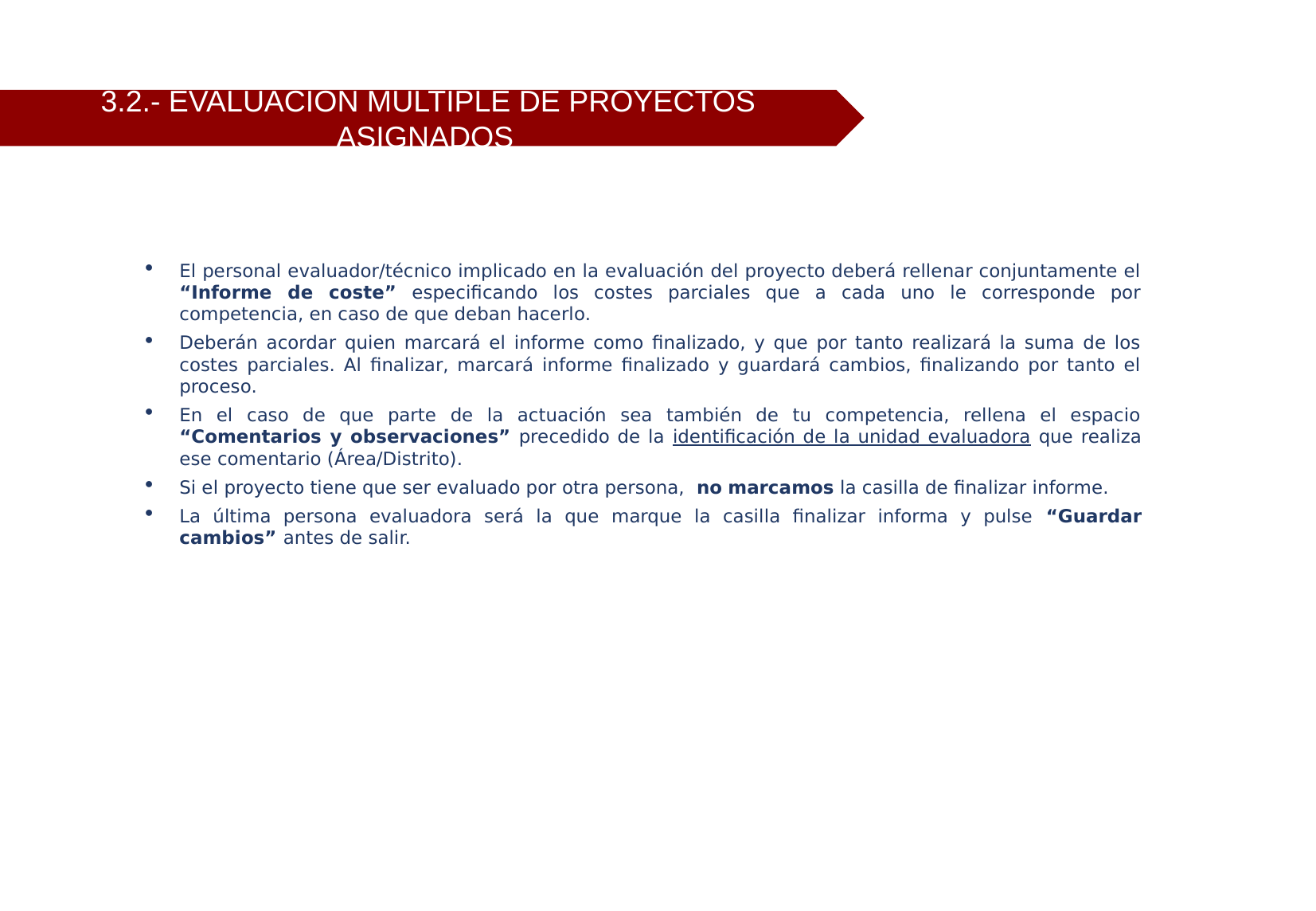

3.2.- Evaluación múltiple de proyectos asignados

El personal evaluador/técnico implicado en la evaluación del proyecto deberá rellenar conjuntamente el “Informe de coste” especificando los costes parciales que a cada uno le corresponde por competencia, en caso de que deban hacerlo.
Deberán acordar quien marcará el informe como finalizado, y que por tanto realizará la suma de los costes parciales. Al finalizar, marcará informe finalizado y guardará cambios, finalizando por tanto el proceso.
En el caso de que parte de la actuación sea también de tu competencia, rellena el espacio “Comentarios y observaciones” precedido de la identificación de la unidad evaluadora que realiza ese comentario (Área/Distrito).
Si el proyecto tiene que ser evaluado por otra persona,  no marcamos la casilla de finalizar informe.
La última persona evaluadora será la que marque la casilla finalizar informa y pulse “Guardar cambios” antes de salir.
12